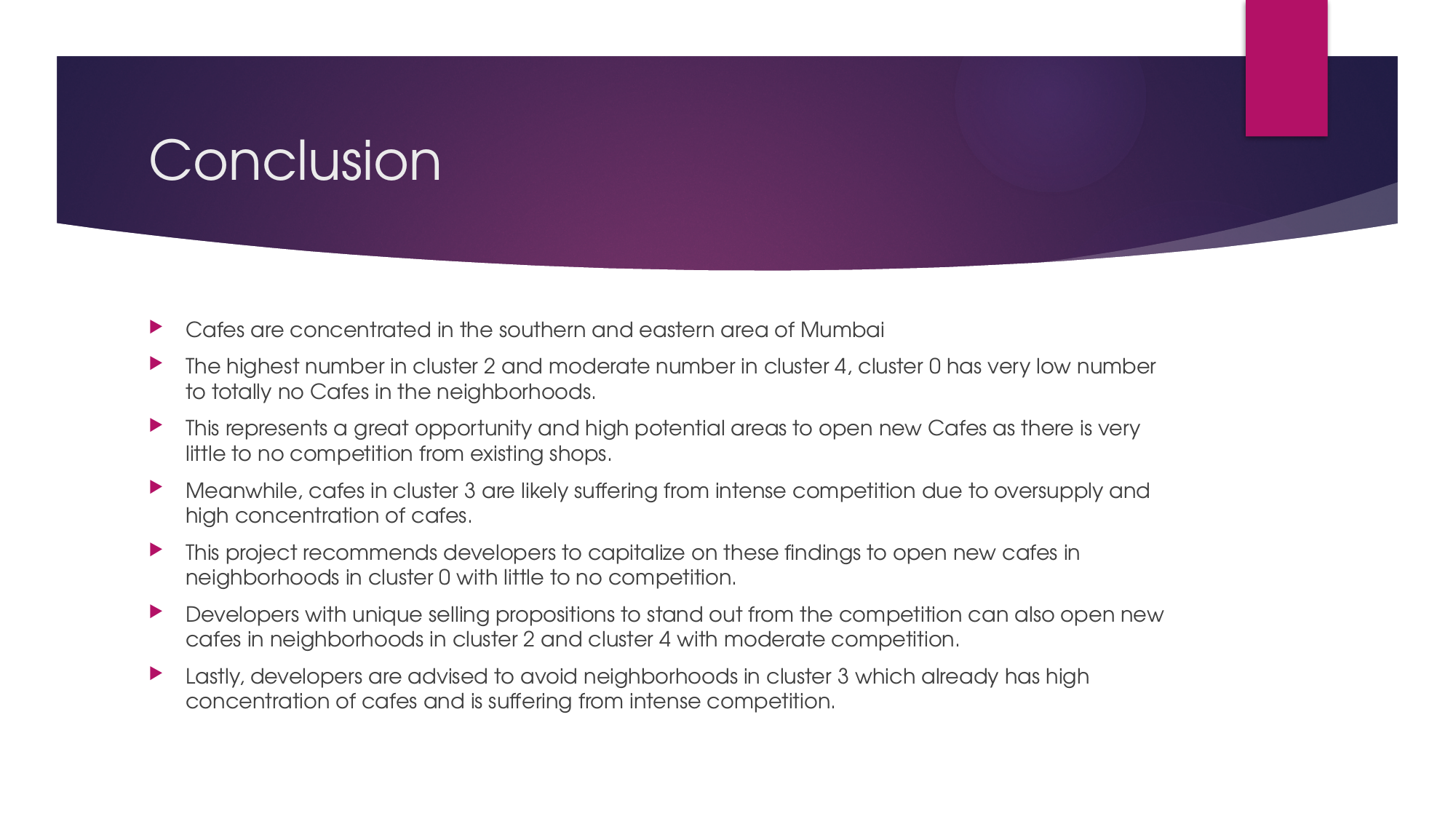

# Conclusion
Cafes are concentrated in the southern and eastern area of Mumbai
The highest number in cluster 2 and moderate number in cluster 4, cluster 0 has very low number to totally no Cafes in the neighborhoods.
This represents a great opportunity and high potential areas to open new Cafes as there is very little to no competition from existing shops.
Meanwhile, cafes in cluster 3 are likely suffering from intense competition due to oversupply and high concentration of cafes.
This project recommends developers to capitalize on these findings to open new cafes in neighborhoods in cluster 0 with little to no competition.
Developers with unique selling propositions to stand out from the competition can also open new cafes in neighborhoods in cluster 2 and cluster 4 with moderate competition.
Lastly, developers are advised to avoid neighborhoods in cluster 3 which already has high concentration of cafes and is suffering from intense competition.